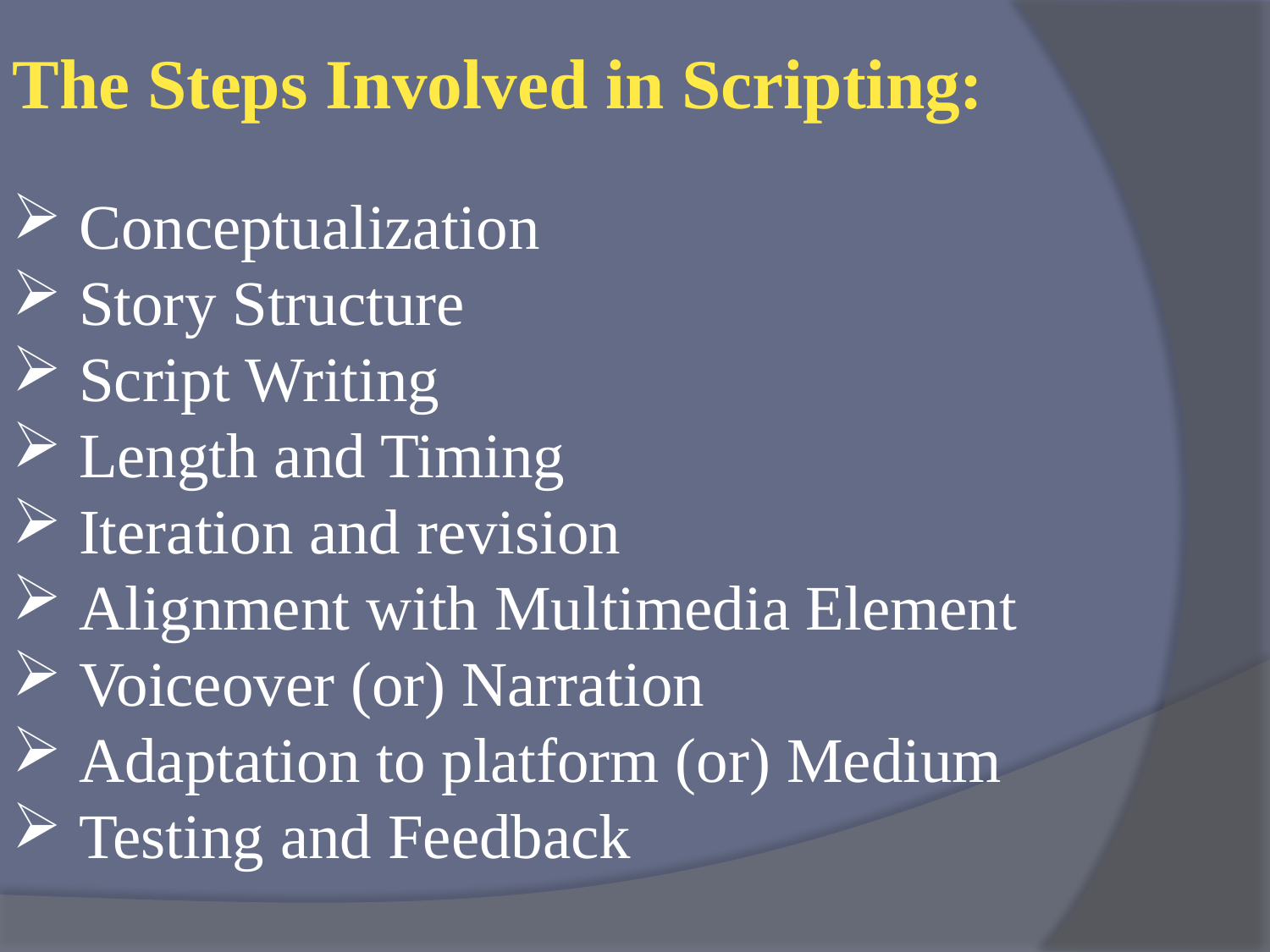

The Steps Involved in Scripting:
 Conceptualization
 Story Structure
 Script Writing
 Length and Timing
 Iteration and revision
 Alignment with Multimedia Element
 Voiceover (or) Narration
 Adaptation to platform (or) Medium
 Testing and Feedback